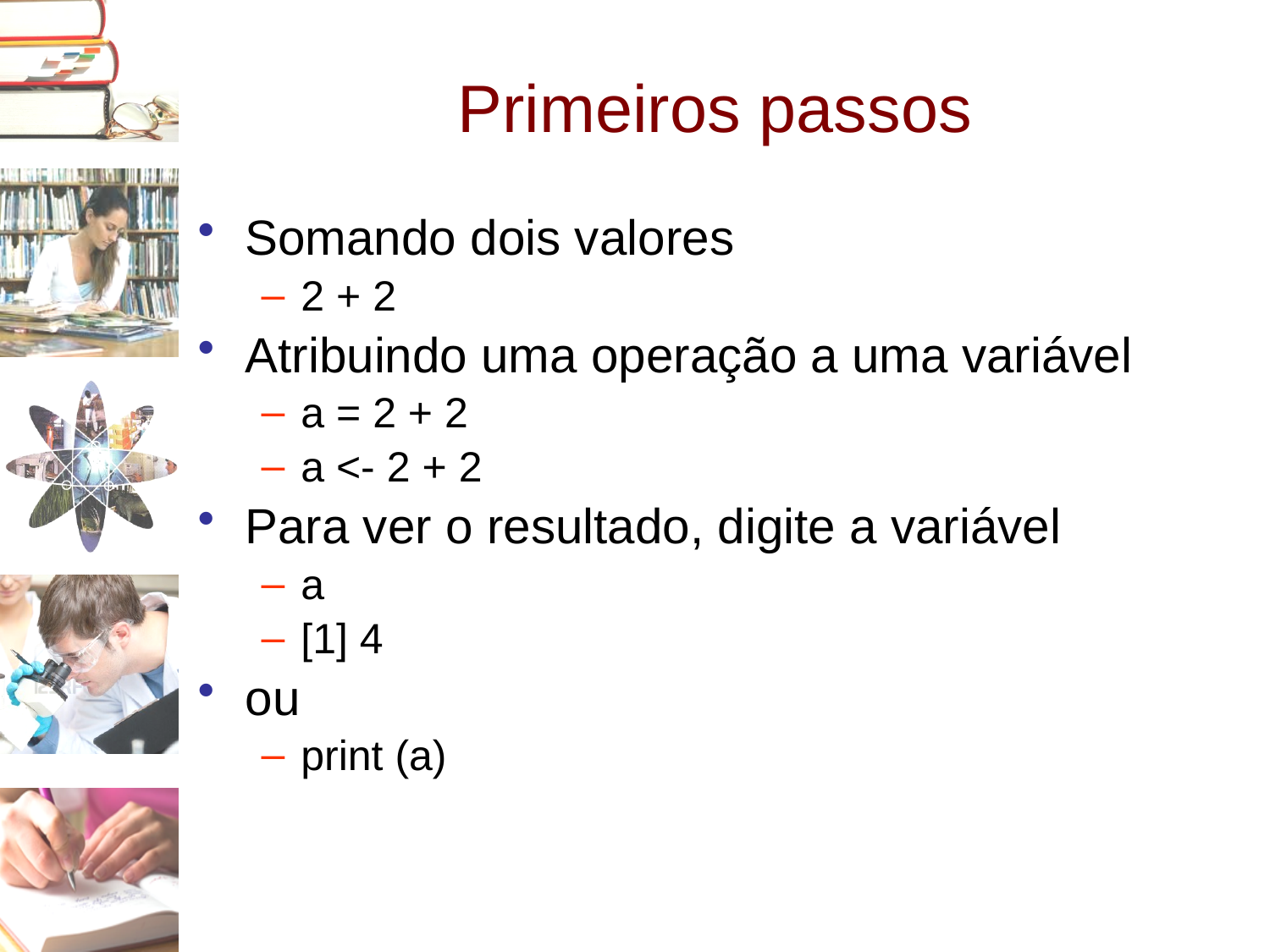

# Primeiros passos
Somando dois valores
2 + 2
Atribuindo uma operação a uma variável
a = 2 + 2
a <- 2 + 2
Para ver o resultado, digite a variável
a
[1] 4
ou
print (a)